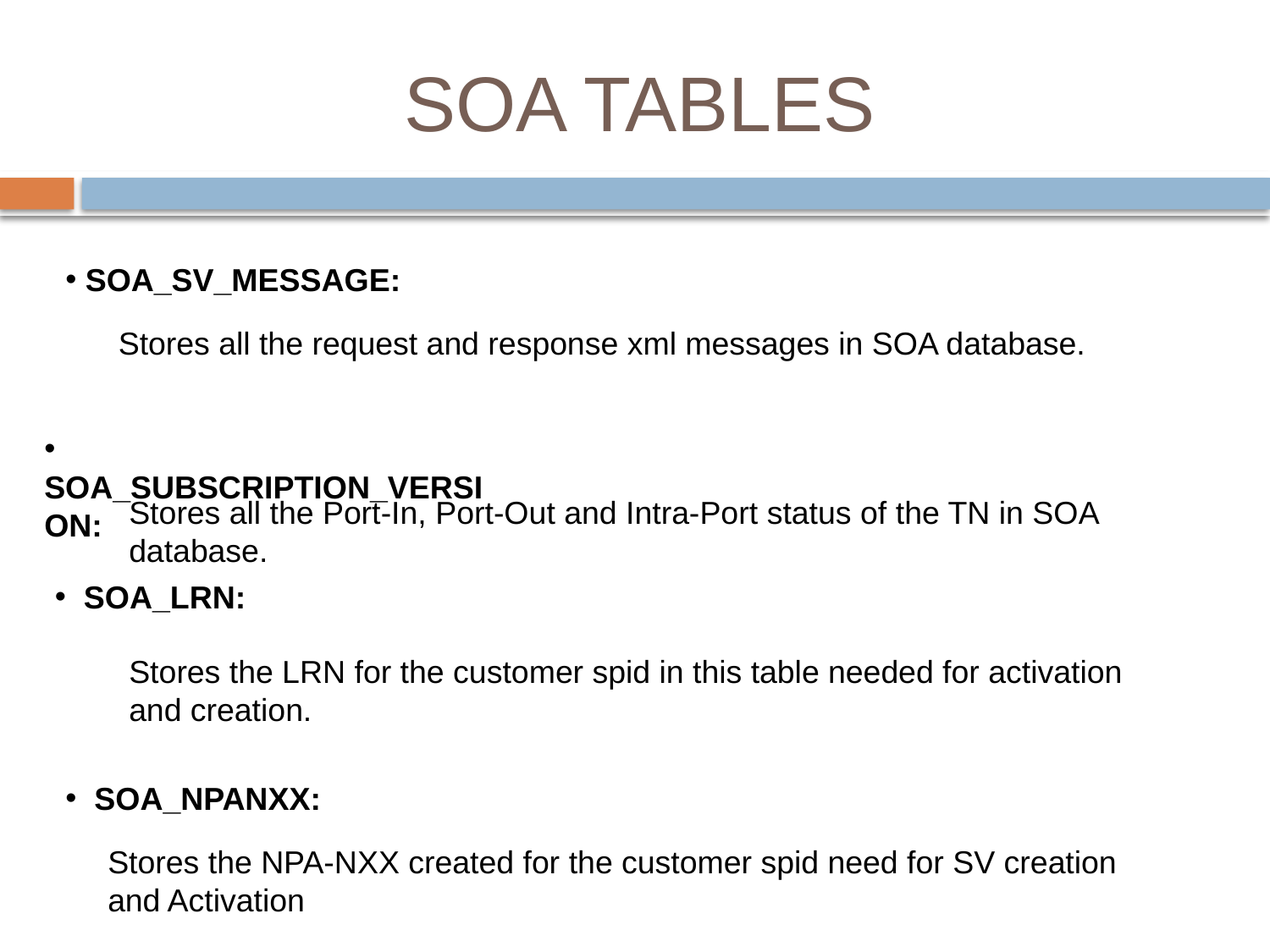

# SOA TABLES
 SOA_SV_MESSAGE:
Stores all the request and response xml messages in SOA database.
 SOA_SUBSCRIPTION_VERSION:
Stores all the Port-In, Port-Out and Intra-Port status of the TN in SOA database.
  SOA_LRN:
Stores the LRN for the customer spid in this table needed for activation and creation.
  SOA_NPANXX:
Stores the NPA-NXX created for the customer spid need for SV creation and Activation